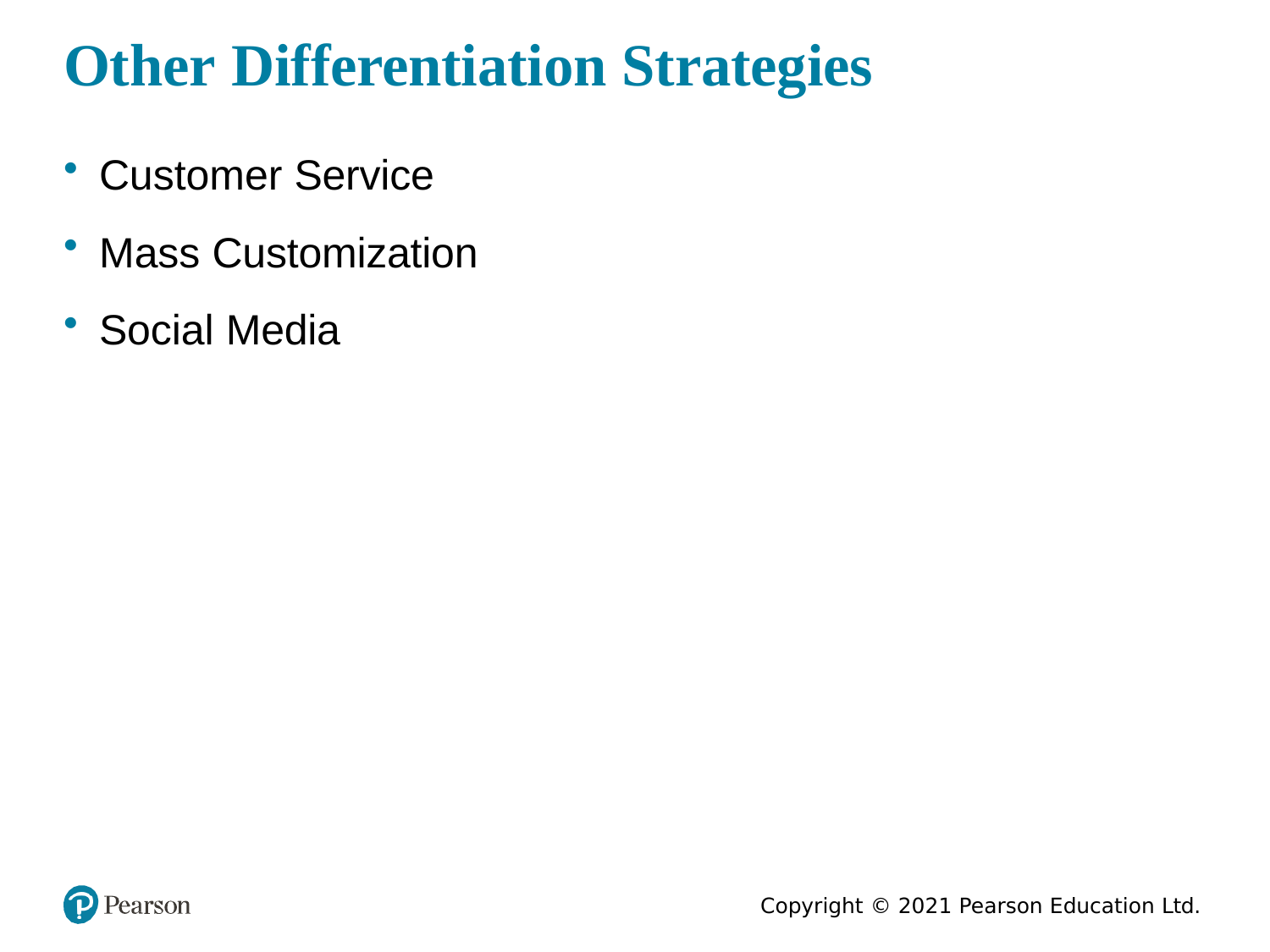

# Other Differentiation Strategies
Customer Service
Mass Customization
Social Media
Copyright © 2021 Pearson Education Ltd.